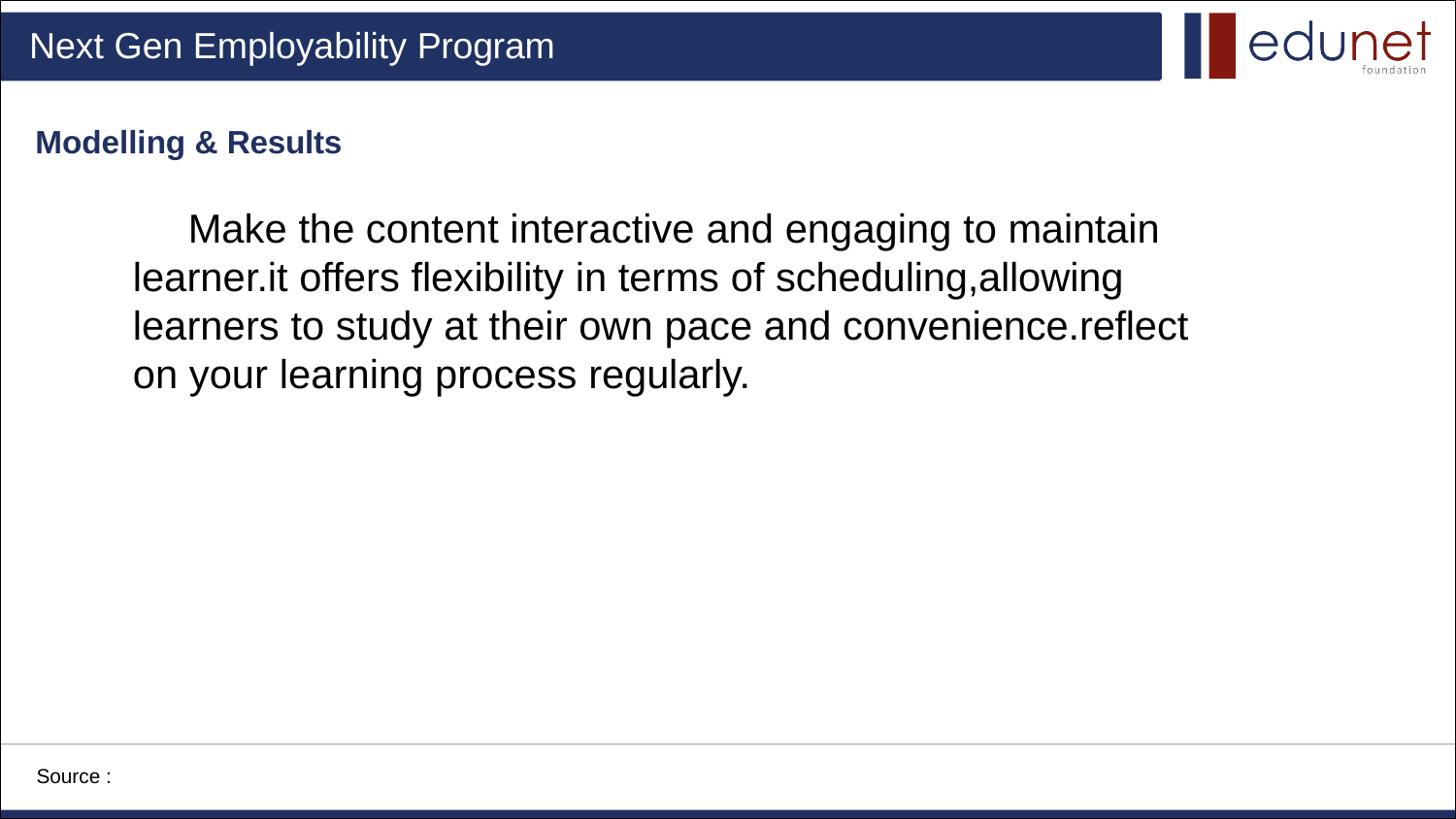

# Next Gen Employability Program
Modelling & Results

Make the content interactive and engaging to maintain learner.it offers flexibility in terms of scheduling,allowing learners to study at their own pace and convenience.reflect on your learning process regularly.

Source :